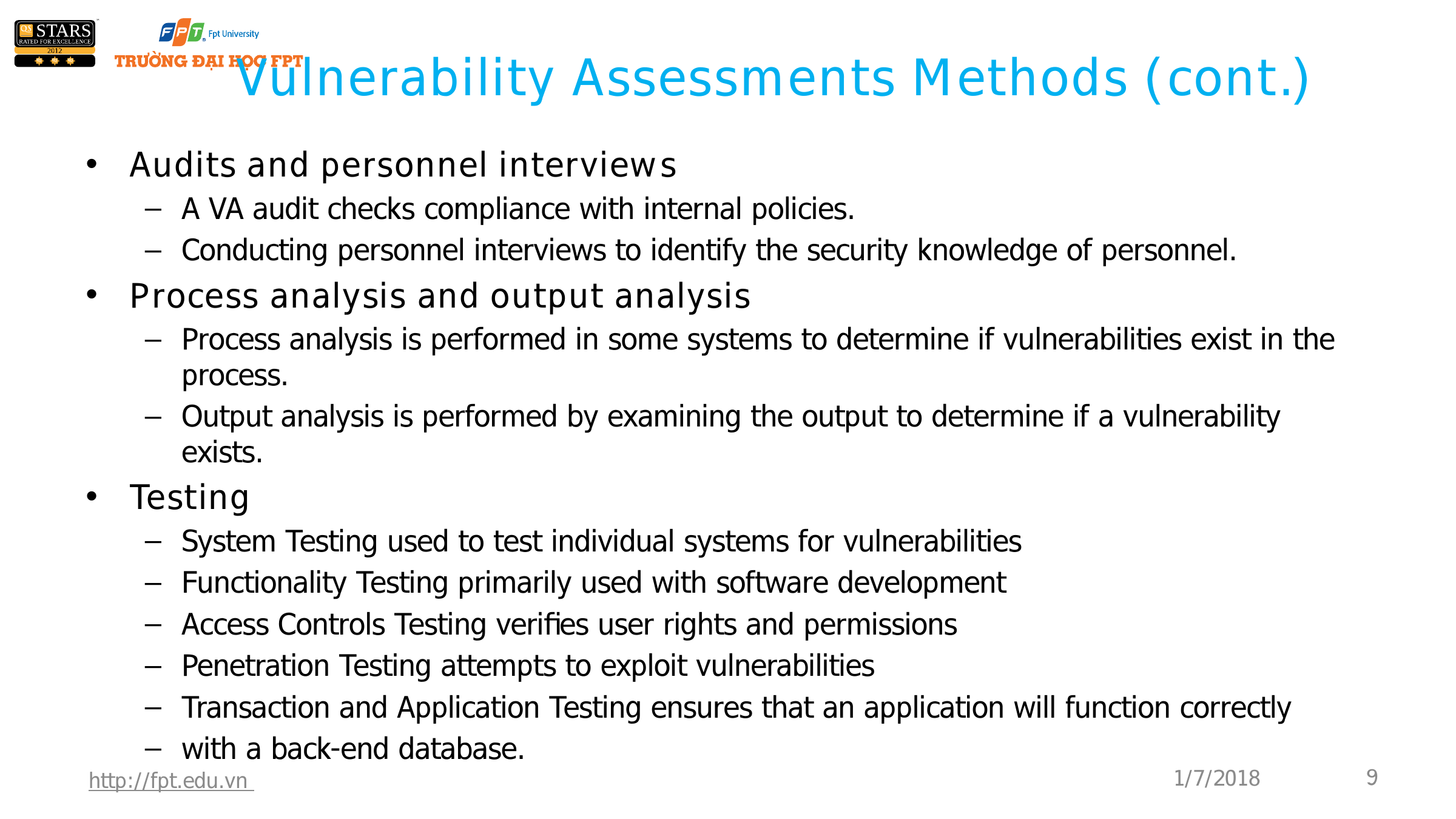

# Vulnerability Assessments Methods (cont.)
Audits and personnel interviews
A VA audit checks compliance with internal policies.
Conducting personnel interviews to identify the security knowledge of personnel.
Process analysis and output analysis
Process analysis is performed in some systems to determine if vulnerabilities exist in the process.
Output analysis is performed by examining the output to determine if a vulnerability exists.
Testing
System Testing used to test individual systems for vulnerabilities
Functionality Testing primarily used with software development
Access Controls Testing verifies user rights and permissions
Penetration Testing attempts to exploit vulnerabilities
Transaction and Application Testing ensures that an application will function correctly
with a back-end database.
http://fpt.edu.vn
1/7/2018
9